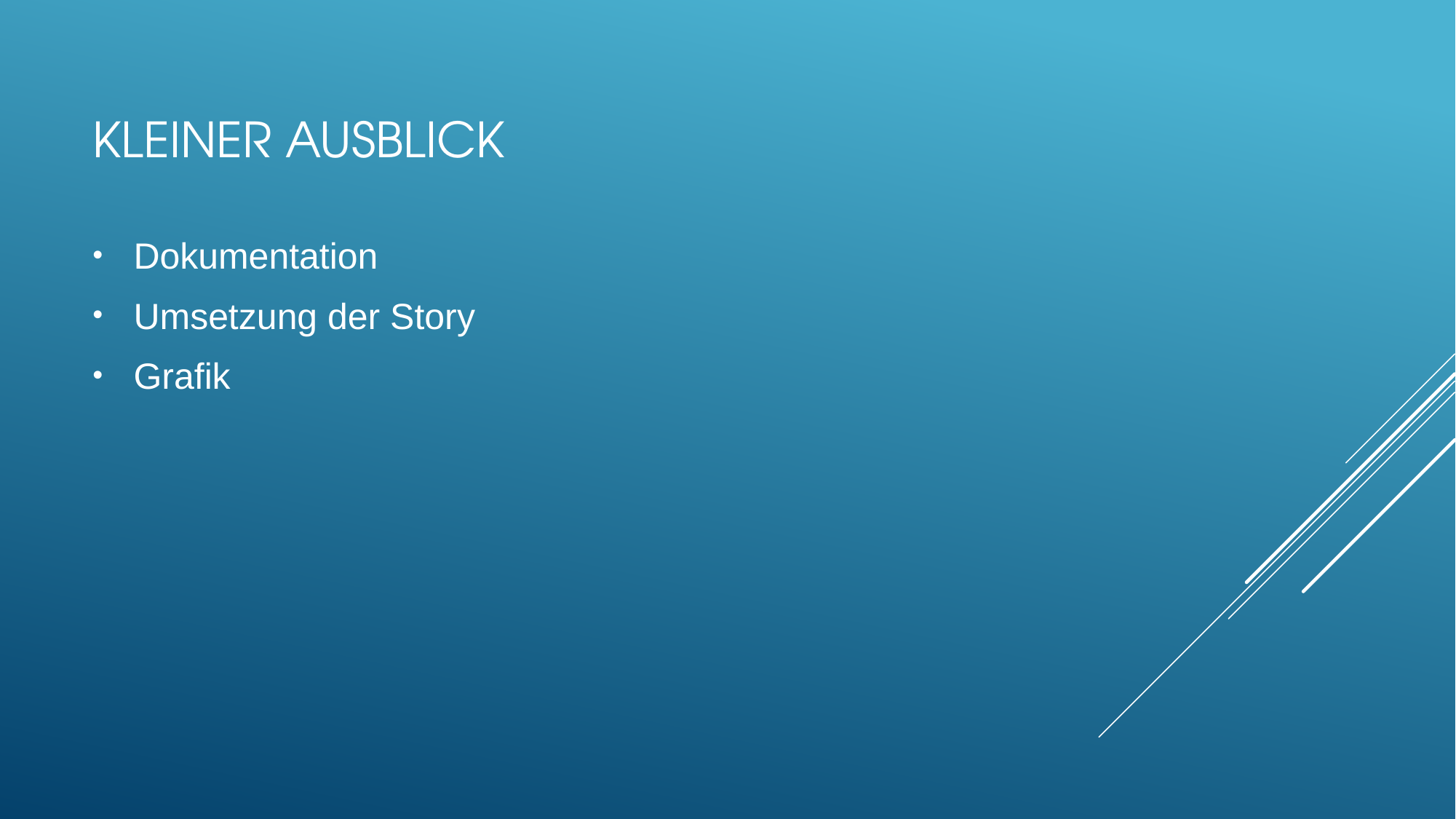

# kleiner Ausblick
Dokumentation
Umsetzung der Story
Grafik